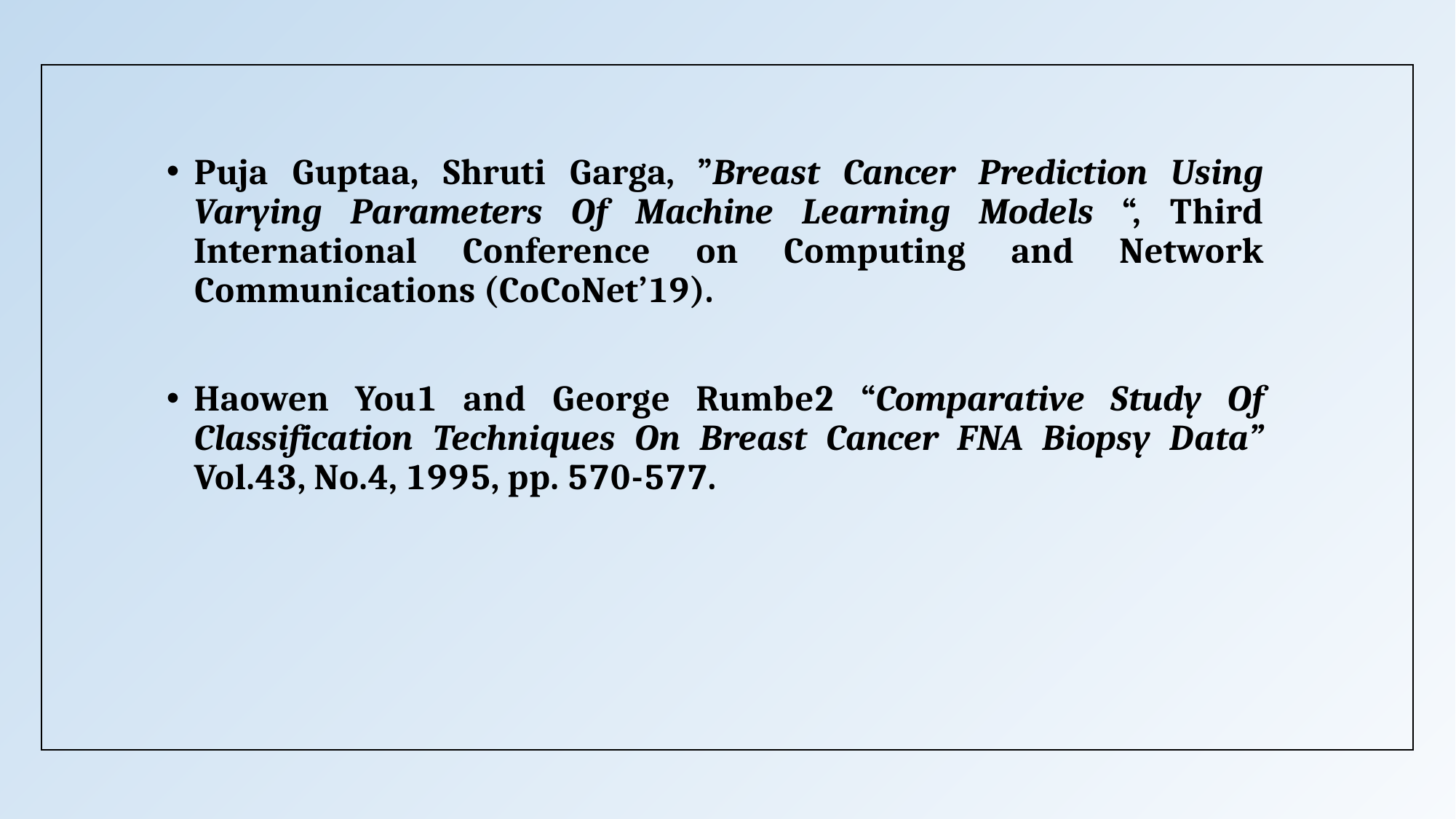

Puja Guptaa, Shruti Garga, ”Breast Cancer Prediction Using Varying Parameters Of Machine Learning Models “, Third International Conference on Computing and Network Communications (CoCoNet’19).

Haowen You1 and George Rumbe2 “Comparative Study Of Classification Techniques On Breast Cancer FNA Biopsy Data” Vol.43, No.4, 1995, pp. 570-577.